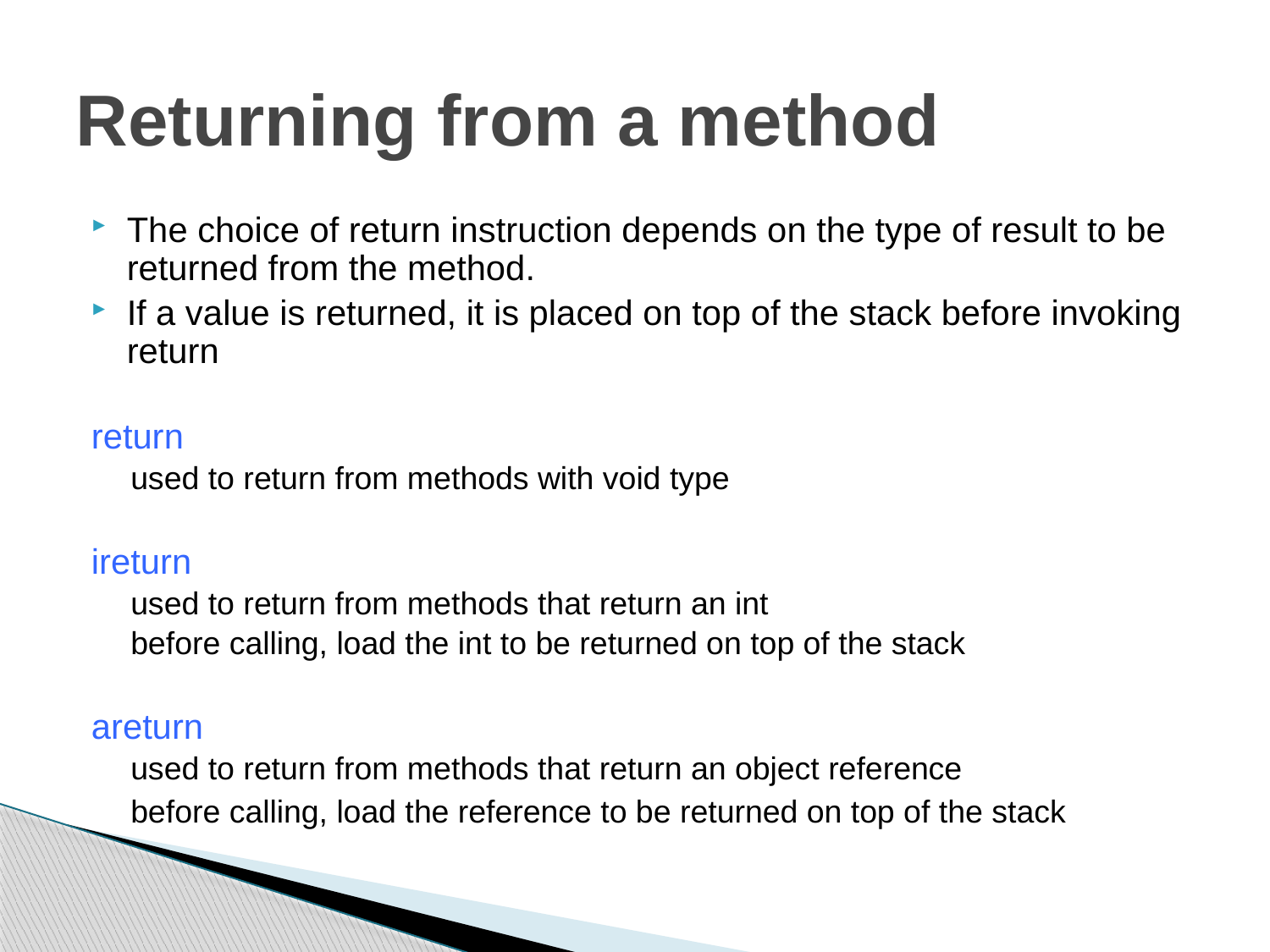

# Returning from a method
The choice of return instruction depends on the type of result to be returned from the method.
If a value is returned, it is placed on top of the stack before invoking return

return
used to return from methods with void type

ireturn
used to return from methods that return an int
before calling, load the int to be returned on top of the stack

areturn
used to return from methods that return an object reference
before calling, load the reference to be returned on top of the stack